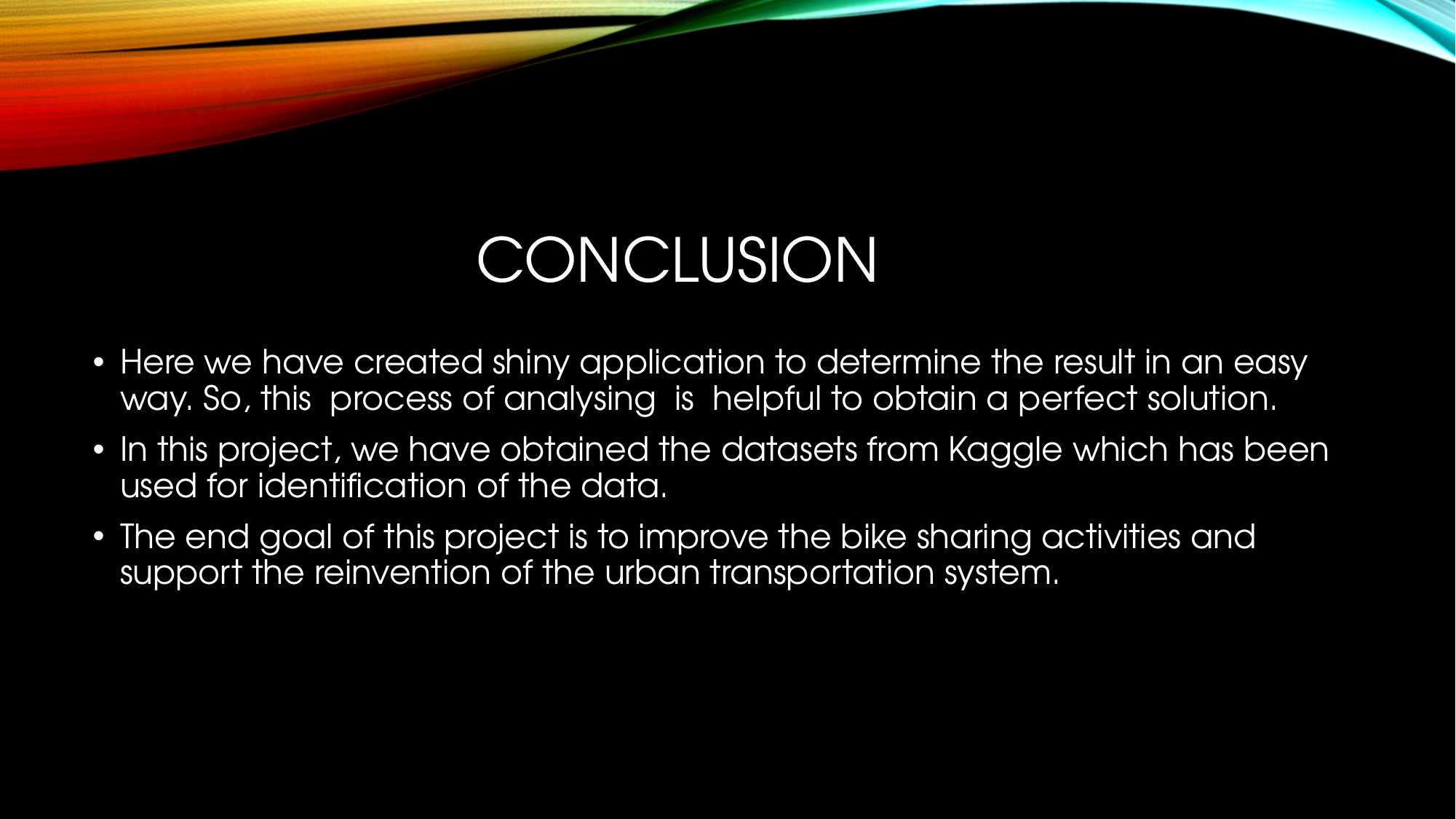

# Conclusion
Here we have created shiny application to determine the result in an easy way. So, this  process of analysing  is  helpful to obtain a perfect solution.
In this project, we have obtained the datasets from Kaggle which has been used for identification of the data.
The end goal of this project is to improve the bike sharing activities and support the reinvention of the urban transportation system.